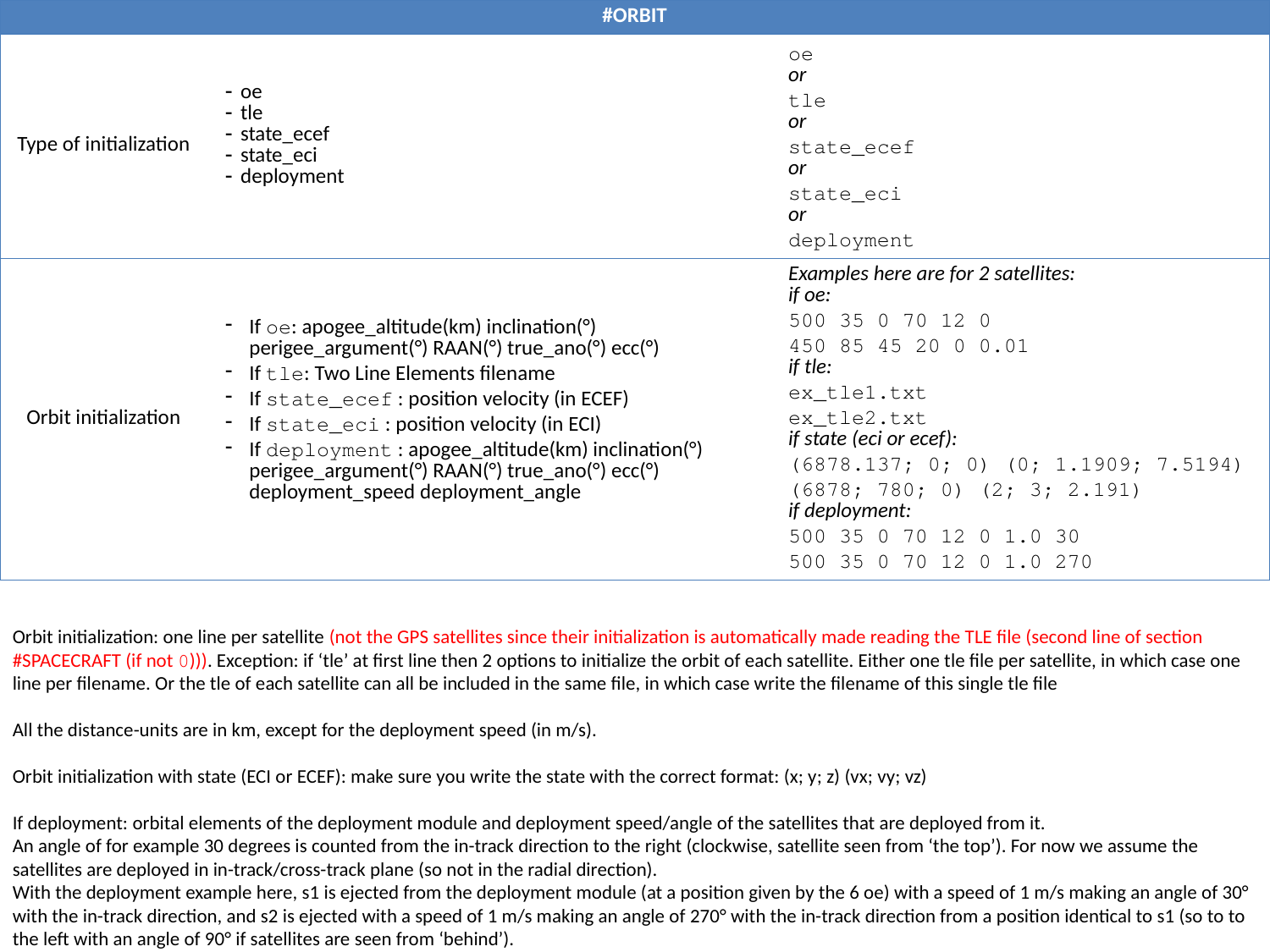

| #ORBIT |  |  |
| --- | --- | --- |
| Type of initialization | oe tle state\_ecef state\_eci deployment | oe or tle or state\_ecef or state\_eci or deployment |
| Orbit initialization | If oe: apogee\_altitude(km) inclination(°) perigee\_argument(°) RAAN(°) true\_ano(°) ecc(°) If tle: Two Line Elements filename If state\_ecef : position velocity (in ECEF) If state\_eci : position velocity (in ECI) If deployment : apogee\_altitude(km) inclination(°) perigee\_argument(°) RAAN(°) true\_ano(°) ecc(°) deployment\_speed deployment\_angle | Examples here are for 2 satellites: if oe: 500 35 0 70 12 0 450 85 45 20 0 0.01 if tle: ex\_tle1.txt ex\_tle2.txt if state (eci or ecef): (6878.137; 0; 0) (0; 1.1909; 7.5194) (6878; 780; 0) (2; 3; 2.191) if deployment: 500 35 0 70 12 0 1.0 30 500 35 0 70 12 0 1.0 270 |
Orbit initialization: one line per satellite (not the GPS satellites since their initialization is automatically made reading the TLE file (second line of section #SPACECRAFT (if not 0))). Exception: if ‘tle’ at first line then 2 options to initialize the orbit of each satellite. Either one tle file per satellite, in which case one line per filename. Or the tle of each satellite can all be included in the same file, in which case write the filename of this single tle file

All the distance-units are in km, except for the deployment speed (in m/s).

Orbit initialization with state (ECI or ECEF): make sure you write the state with the correct format: (x; y; z) (vx; vy; vz)

If deployment: orbital elements of the deployment module and deployment speed/angle of the satellites that are deployed from it.
An angle of for example 30 degrees is counted from the in-track direction to the right (clockwise, satellite seen from ‘the top’). For now we assume the satellites are deployed in in-track/cross-track plane (so not in the radial direction).
With the deployment example here, s1 is ejected from the deployment module (at a position given by the 6 oe) with a speed of 1 m/s making an angle of 30° with the in-track direction, and s2 is ejected with a speed of 1 m/s making an angle of 270° with the in-track direction from a position identical to s1 (so to to the left with an angle of 90° if satellites are seen from ‘behind’).